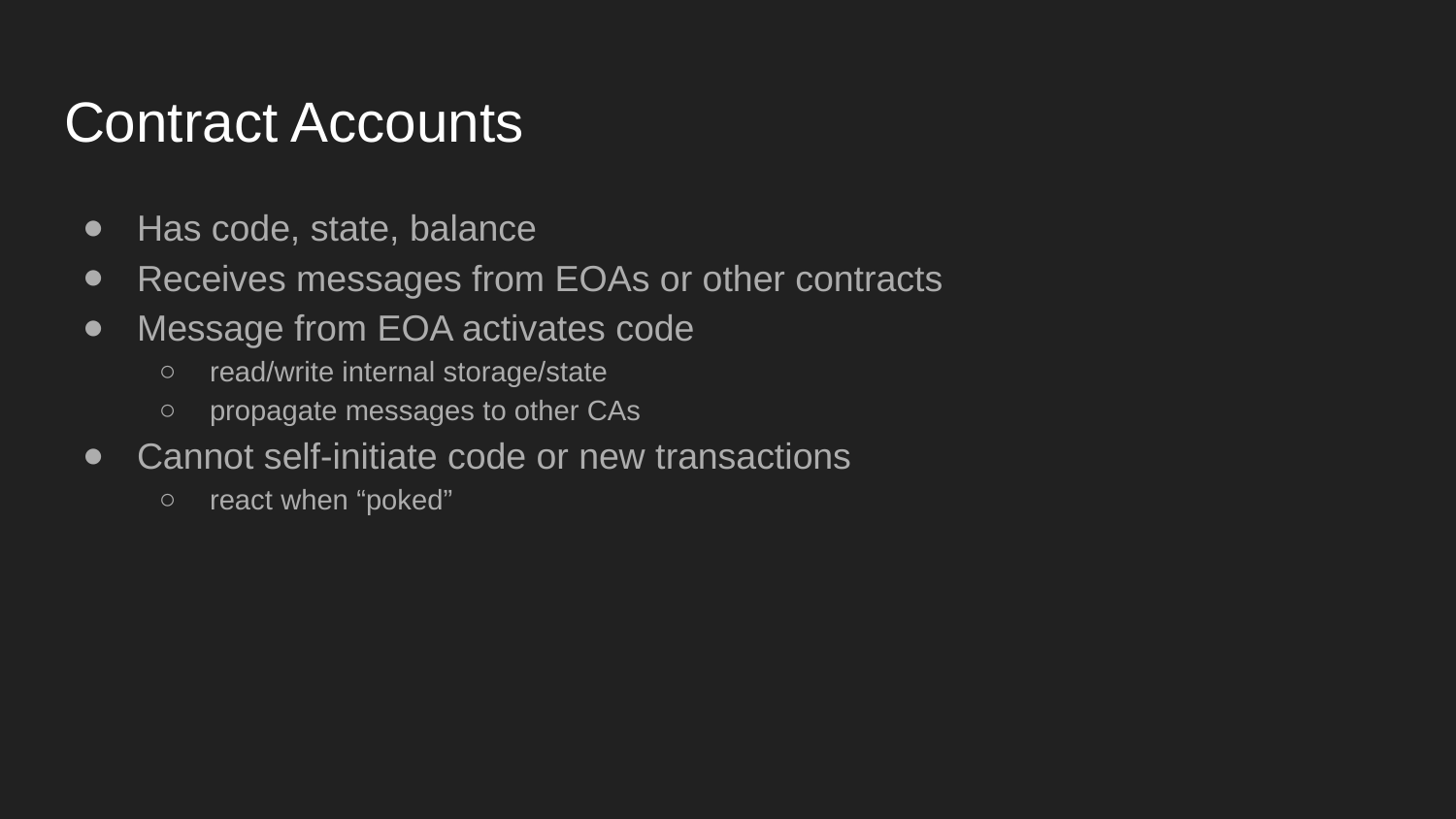

# Contract Accounts
Has code, state, balance
Receives messages from EOAs or other contracts
Message from EOA activates code
read/write internal storage/state
propagate messages to other CAs
Cannot self-initiate code or new transactions
react when “poked”